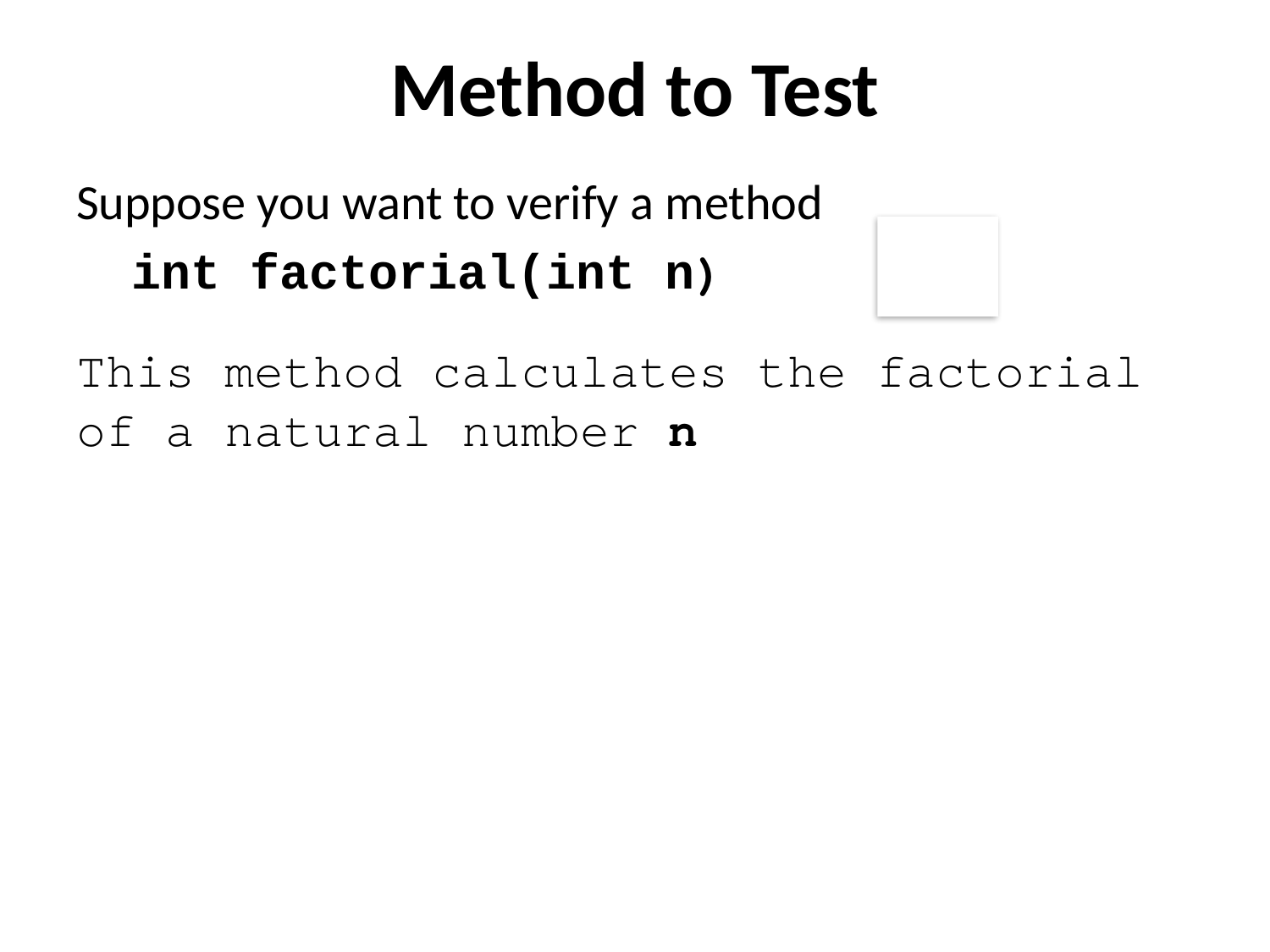

Method to Test
Suppose you want to verify a method
int factorial(int n)

This method calculates the factorial of a natural number n